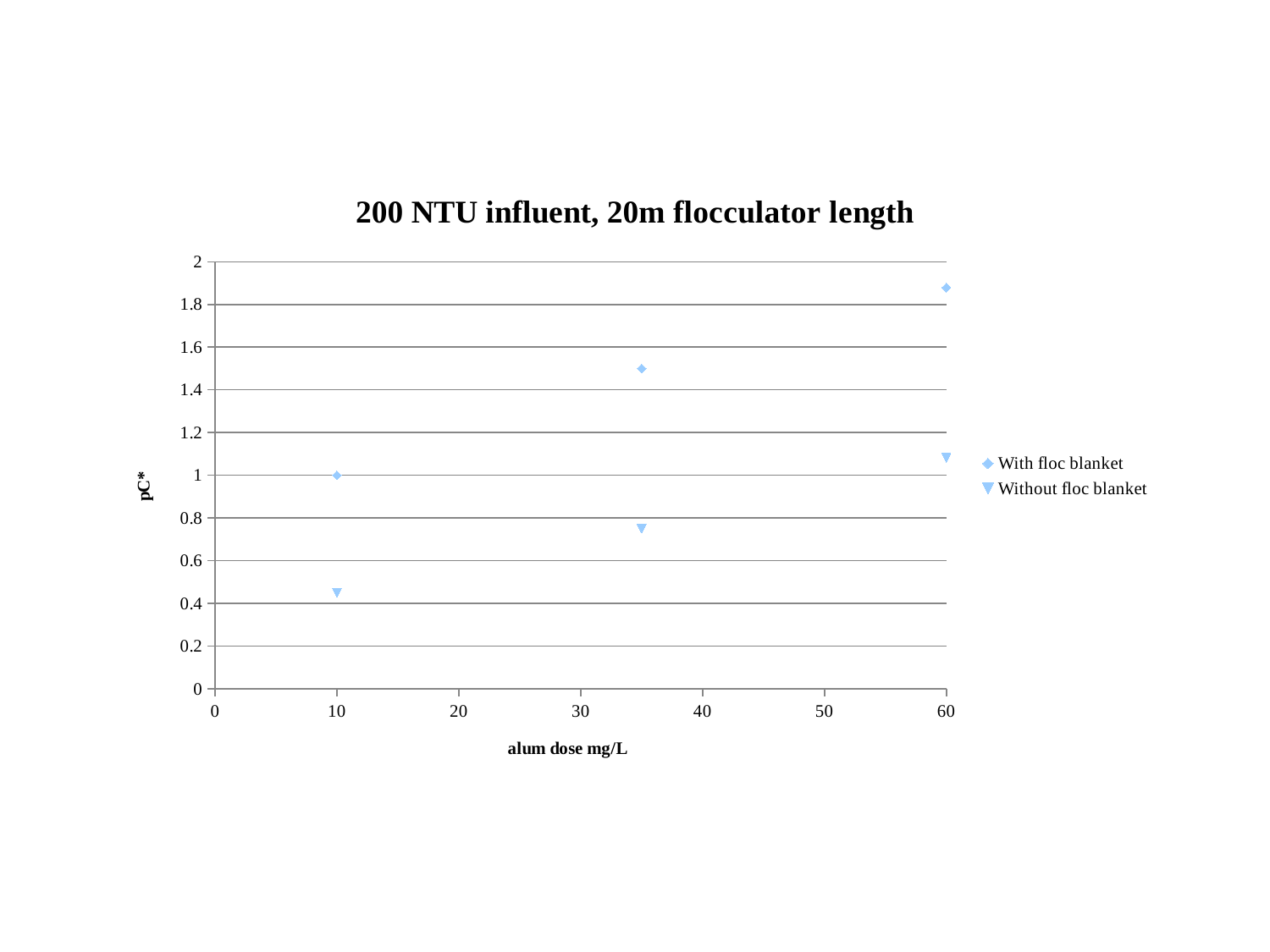

### Chart: 200 NTU influent, 20m flocculator length

| Category | With floc blanket | Without floc blanket |
|---|---|---|